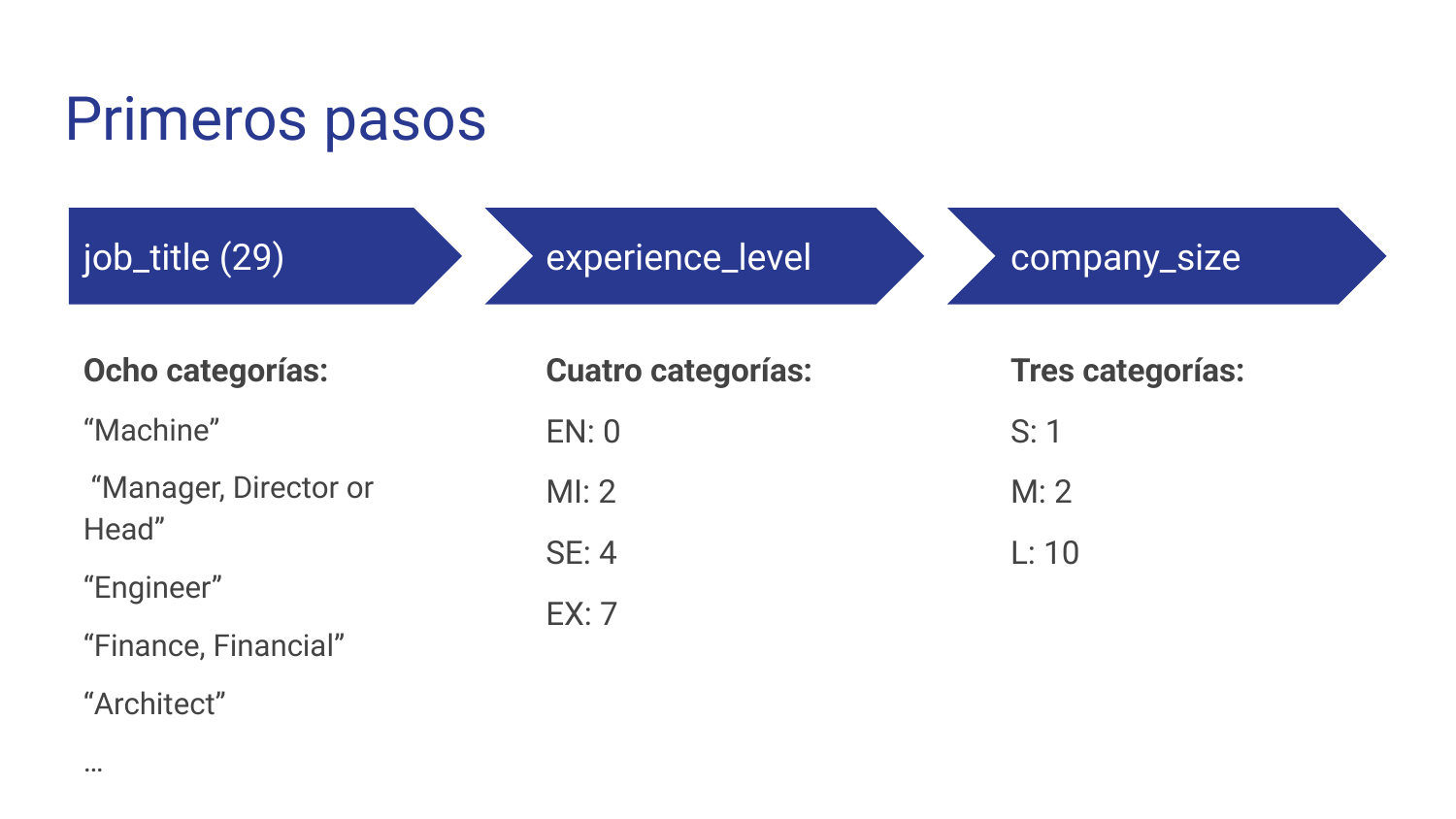

# Primeros pasos

job_title (29)
experience_level
company_size
Ocho categorías:
“Machine”
 “Manager, Director or Head”
“Engineer”
“Finance, Financial”
“Architect”
…
Cuatro categorías:
EN: 0
MI: 2
SE: 4
EX: 7
Tres categorías:
S: 1
M: 2
L: 10